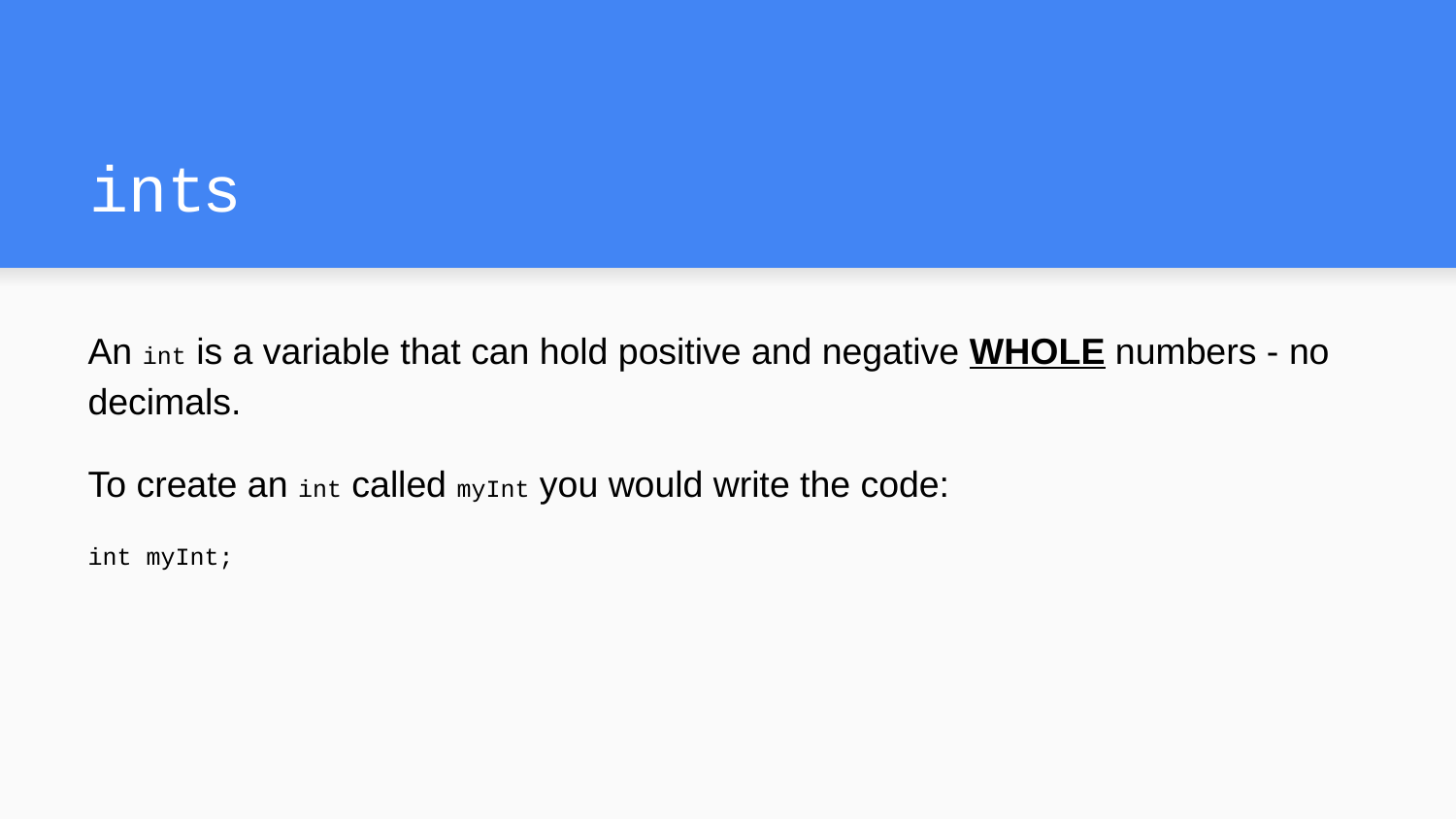

# ints
An int is a variable that can hold positive and negative WHOLE numbers - no decimals.
To create an int called myInt you would write the code:
int myInt;